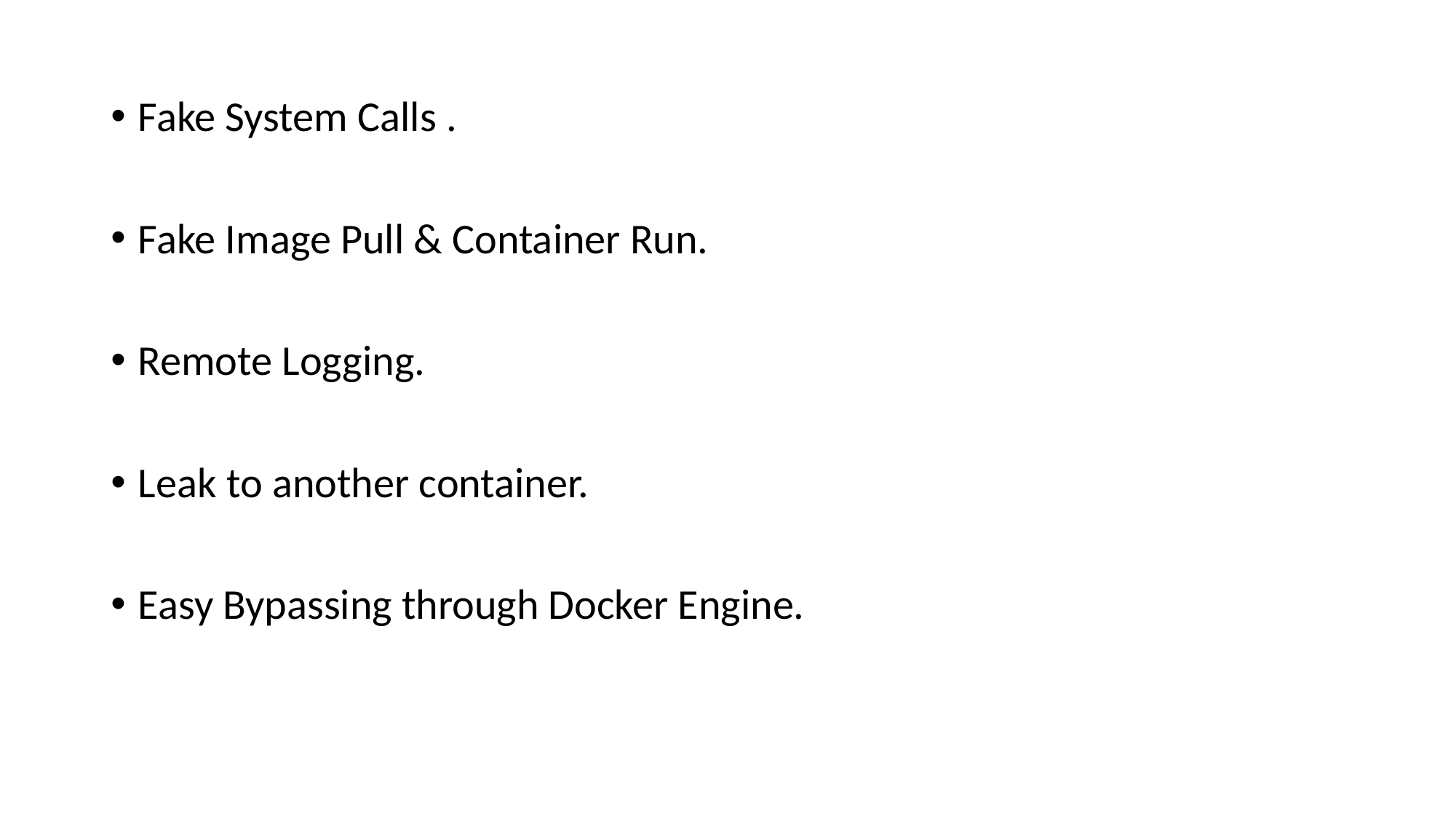

Fake System Calls .

Fake Image Pull & Container Run.

Remote Logging.

Leak to another container.

Easy Bypassing through Docker Engine.